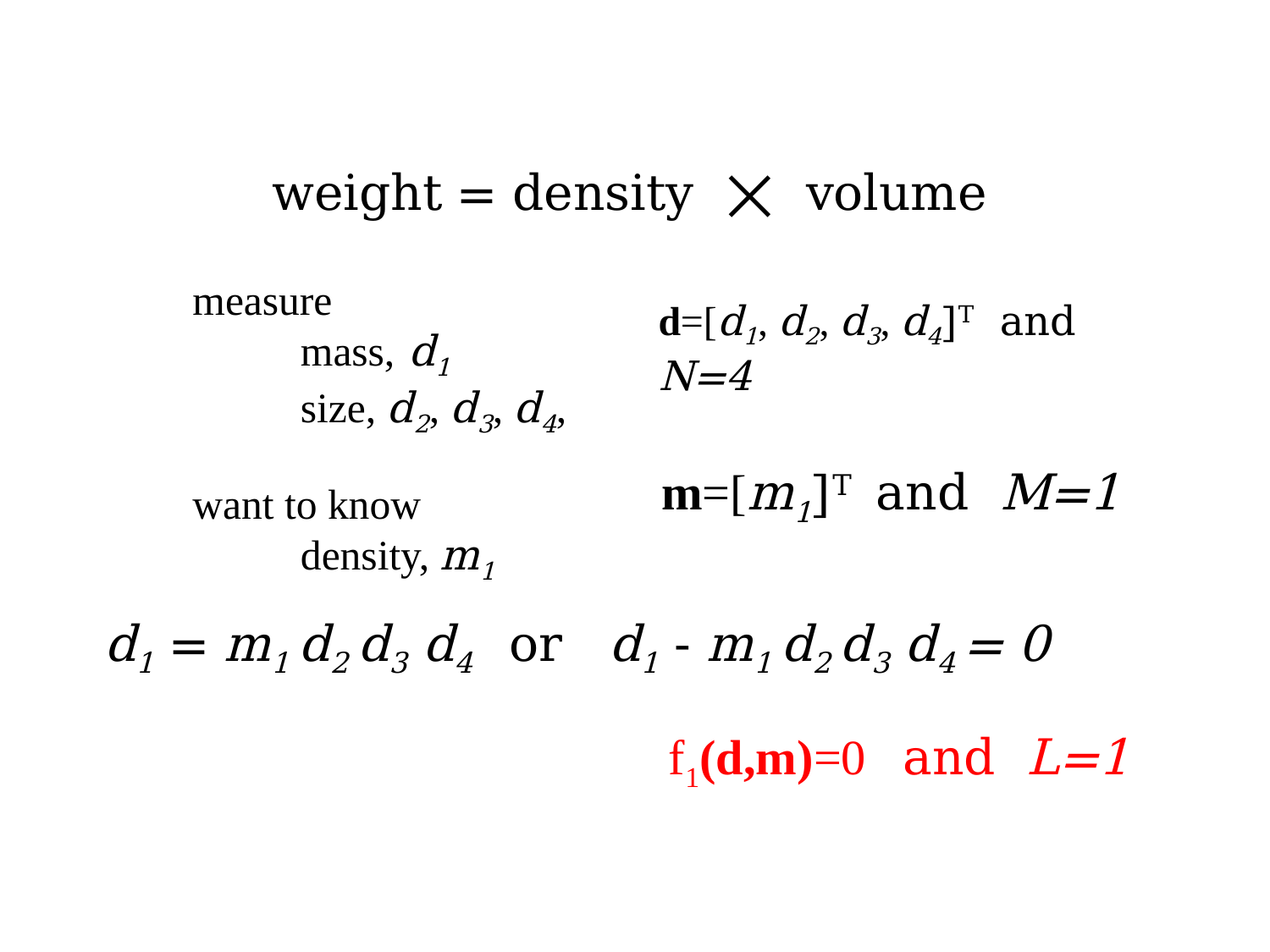

weight = density  ⨉  volume
measure
	mass, d1
	size, d2, d3, d4,

want to know
	density, m1

d=[d1, d2, d3, d4]T  and  N=4
m=[m1]T  and  M=1
d1 = m1 d2 d3 d4    or   d1 - m1 d2 d3 d4 = 0
f1(d,m)=0   and  L=1